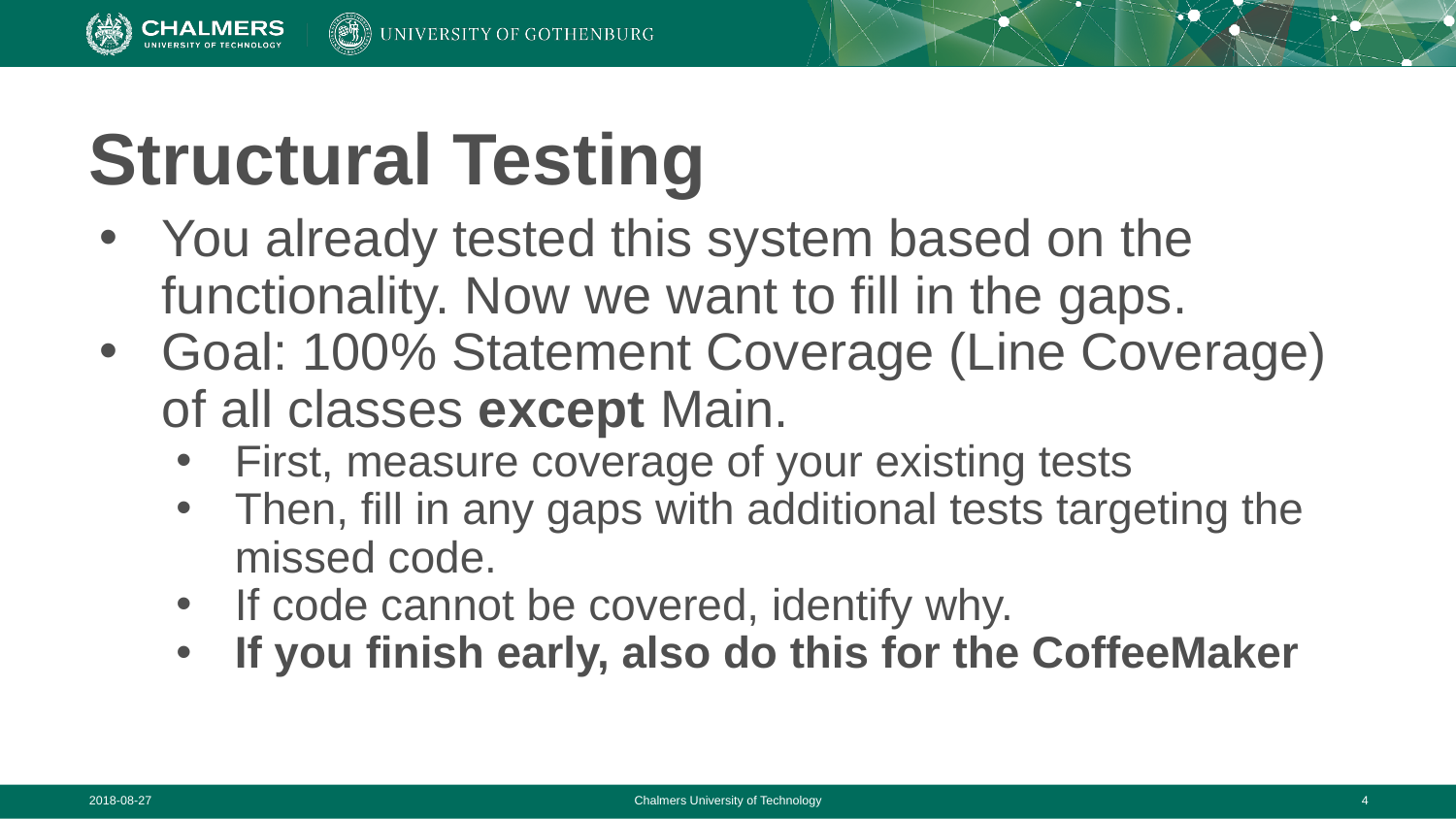

# Structural Testing
You already tested this system based on the functionality. Now we want to fill in the gaps.
Goal: 100% Statement Coverage (Line Coverage) of all classes except Main.
First, measure coverage of your existing tests
Then, fill in any gaps with additional tests targeting the missed code.
If code cannot be covered, identify why.
If you finish early, also do this for the CoffeeMaker
2018-08-27
Chalmers University of Technology
4